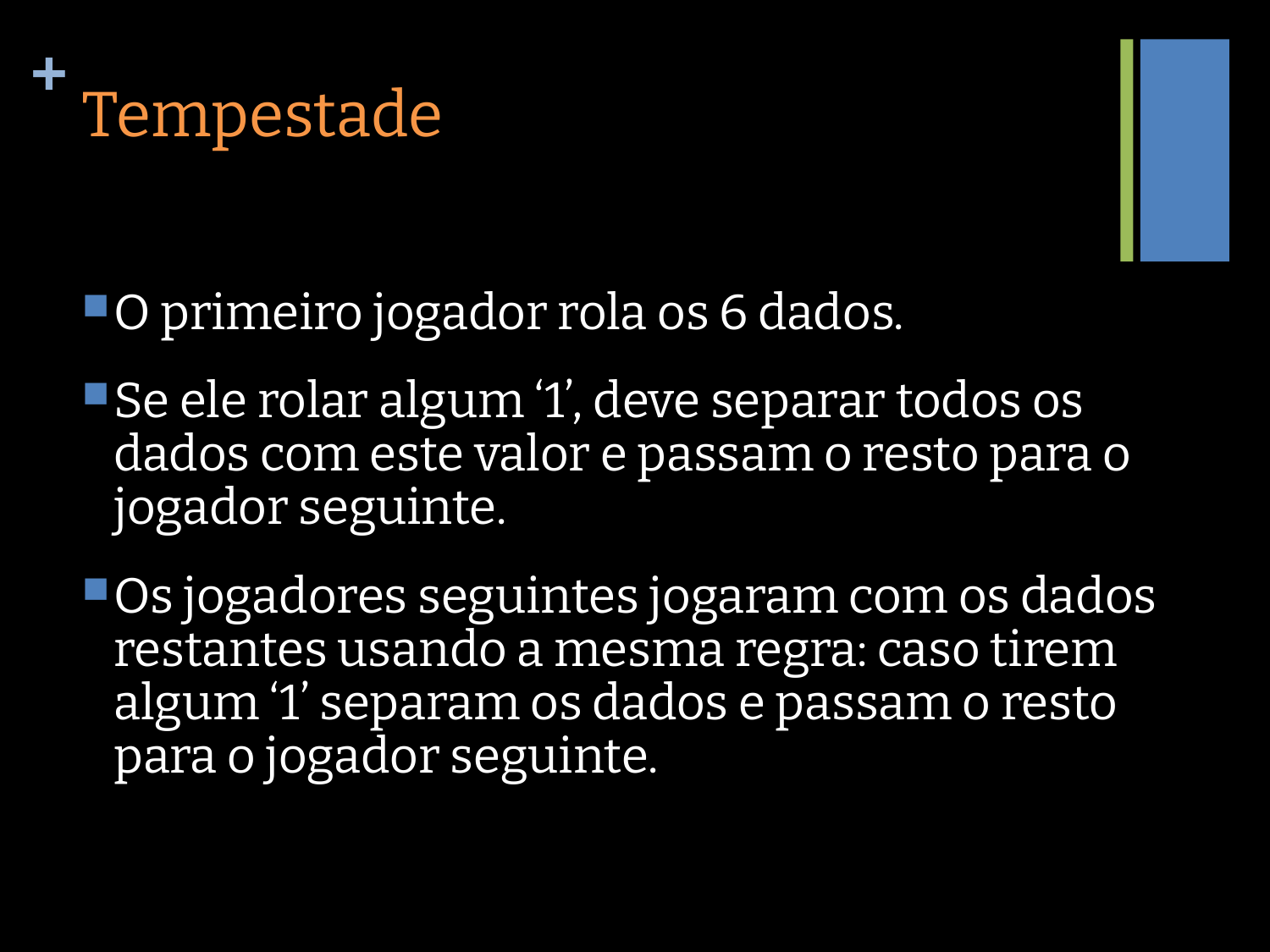

# Tempestade
O primeiro jogador rola os 6 dados.
Se ele rolar algum ‘1’, deve separar todos os dados com este valor e passam o resto para o jogador seguinte.
Os jogadores seguintes jogaram com os dados restantes usando a mesma regra: caso tirem algum ‘1’ separam os dados e passam o resto para o jogador seguinte.